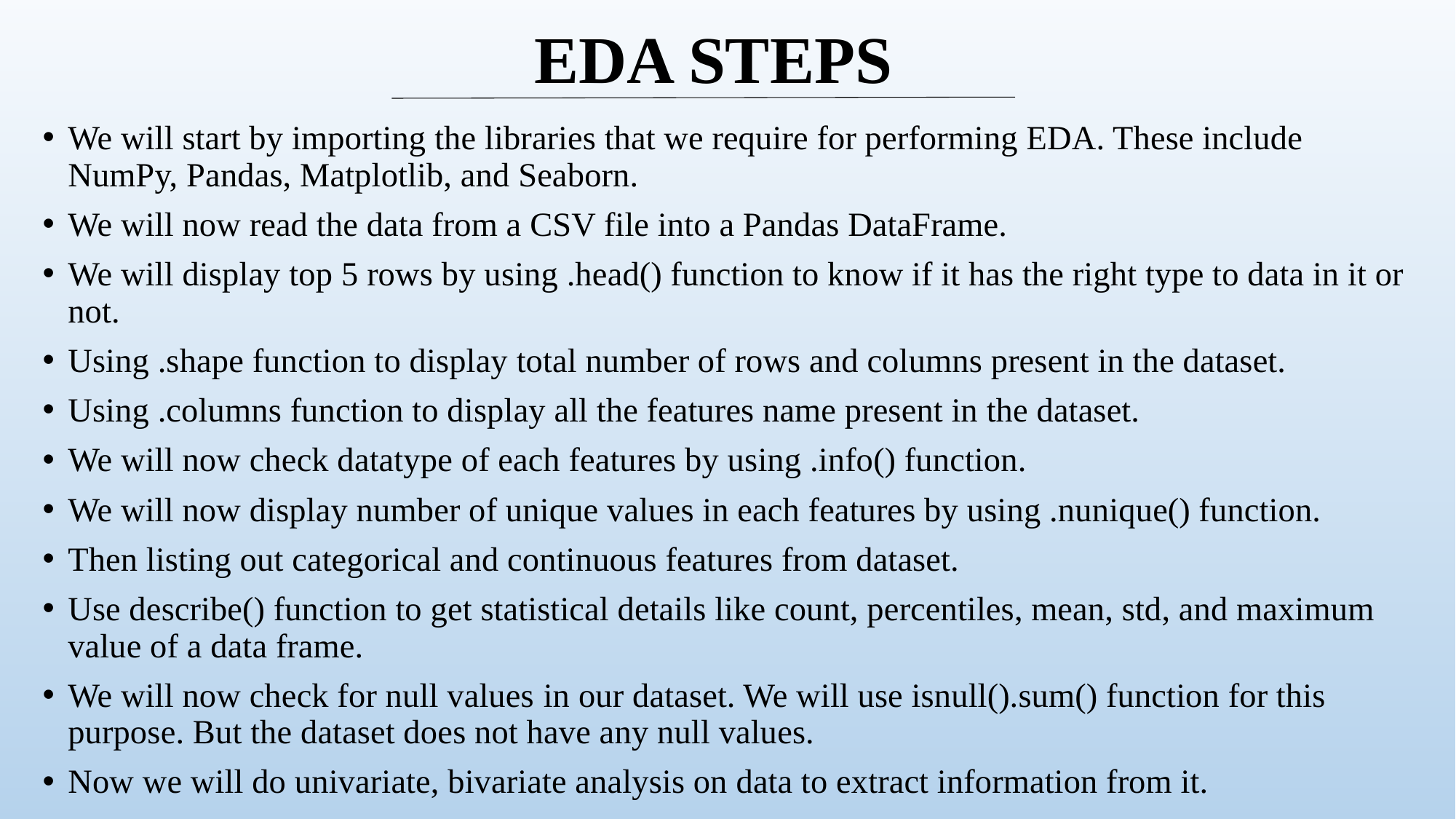

# EDA STEPS
We will start by importing the libraries that we require for performing EDA. These include NumPy, Pandas, Matplotlib, and Seaborn.
We will now read the data from a CSV file into a Pandas DataFrame.
We will display top 5 rows by using .head() function to know if it has the right type to data in it or not.
Using .shape function to display total number of rows and columns present in the dataset.
Using .columns function to display all the features name present in the dataset.
We will now check datatype of each features by using .info() function.
We will now display number of unique values in each features by using .nunique() function.
Then listing out categorical and continuous features from dataset.
Use describe() function to get statistical details like count, percentiles, mean, std, and maximum value of a data frame.
We will now check for null values in our dataset. We will use isnull().sum() function for this purpose. But the dataset does not have any null values.
Now we will do univariate, bivariate analysis on data to extract information from it.